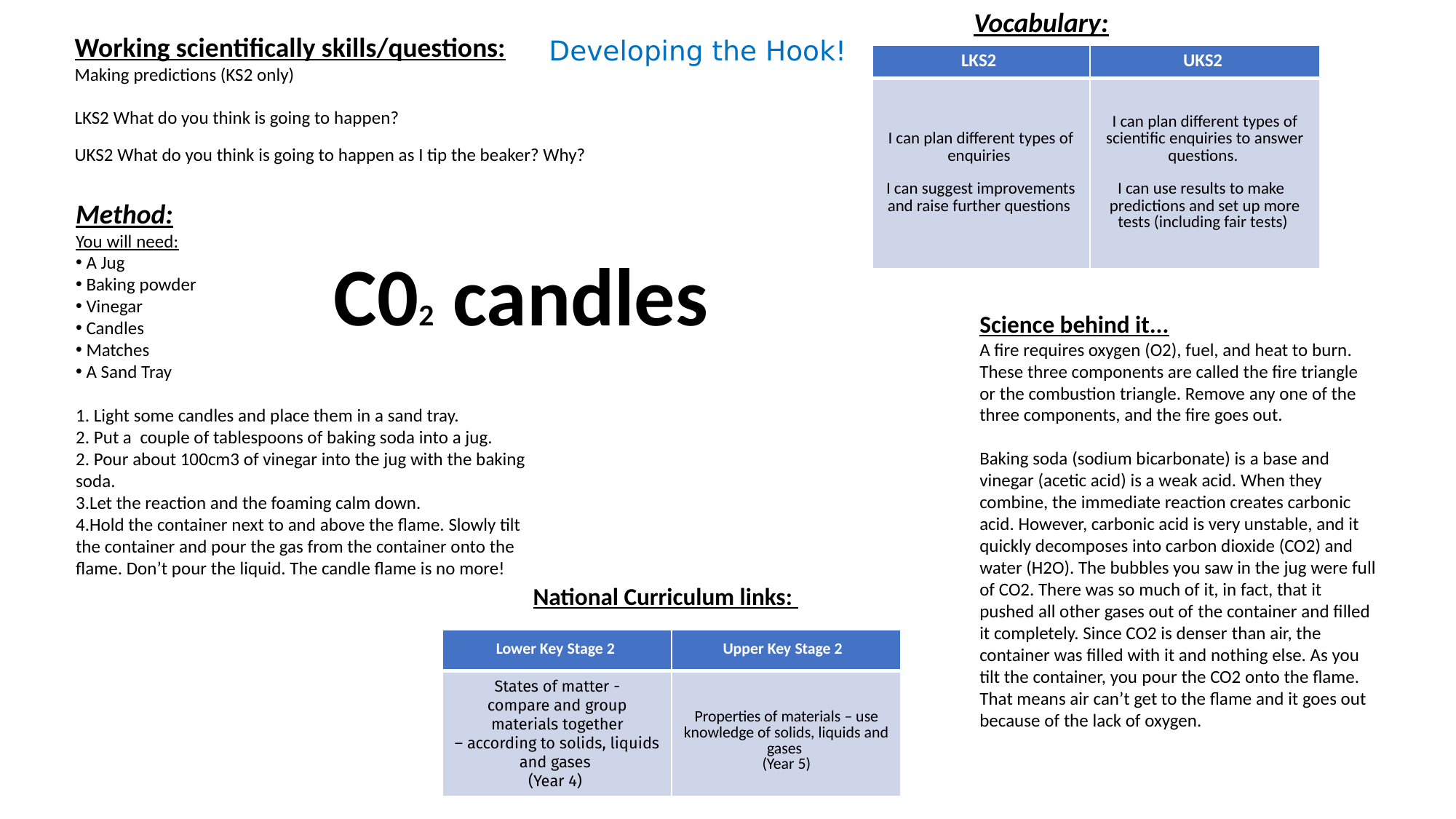

Vocabulary:

Working scientifically skills/questions:
Making predictions (KS2 only)

LKS2 What do you think is going to happen?
UKS2 What do you think is going to happen as I tip the beaker? Why?

Developing the Hook!
| LKS2 | UKS2 |
| --- | --- |
| I can plan different types of enquiries    I can suggest improvements and raise further questions | I can plan different types of scientific enquiries to answer questions.    I can use results to make   predictions and set up more tests (including fair tests) |
Method:
You will need:
 A Jug
 Baking powder
 Vinegar
 Candles
 Matches
 A Sand Tray

1. Light some candles and place them in a sand tray.
2. Put a  couple of tablespoons of baking soda into a jug.
2. Pour about 100cm3 of vinegar into the jug with the baking soda.
3.Let the reaction and the foaming calm down.
4.Hold the container next to and above the flame. Slowly tilt the container and pour the gas from the container onto the flame. Don’t pour the liquid. The candle flame is no more!

C02 candles
Science behind it...
A fire requires oxygen (O2), fuel, and heat to burn. These three components are called the fire triangle or the combustion triangle. Remove any one of the three components, and the fire goes out.

Baking soda (sodium bicarbonate) is a base and vinegar (acetic acid) is a weak acid. When they combine, the immediate reaction creates carbonic acid. However, carbonic acid is very unstable, and it quickly decomposes into carbon dioxide (CO2) and water (H2O). The bubbles you saw in the jug were full of CO2. There was so much of it, in fact, that it pushed all other gases out of the container and filled it completely. Since CO2 is denser than air, the container was filled with it and nothing else. As you tilt the container, you pour the CO2 onto the flame. That means air can’t get to the flame and it goes out because of the lack of oxygen.

National Curriculum links:

| Lower Key Stage 2 | Upper Key Stage 2 |
| --- | --- |
| States of matter - compare and group materials together – according to solids, liquids and gases  (Year 4) | Properties of materials – use knowledge of solids, liquids and gases  (Year 5) |